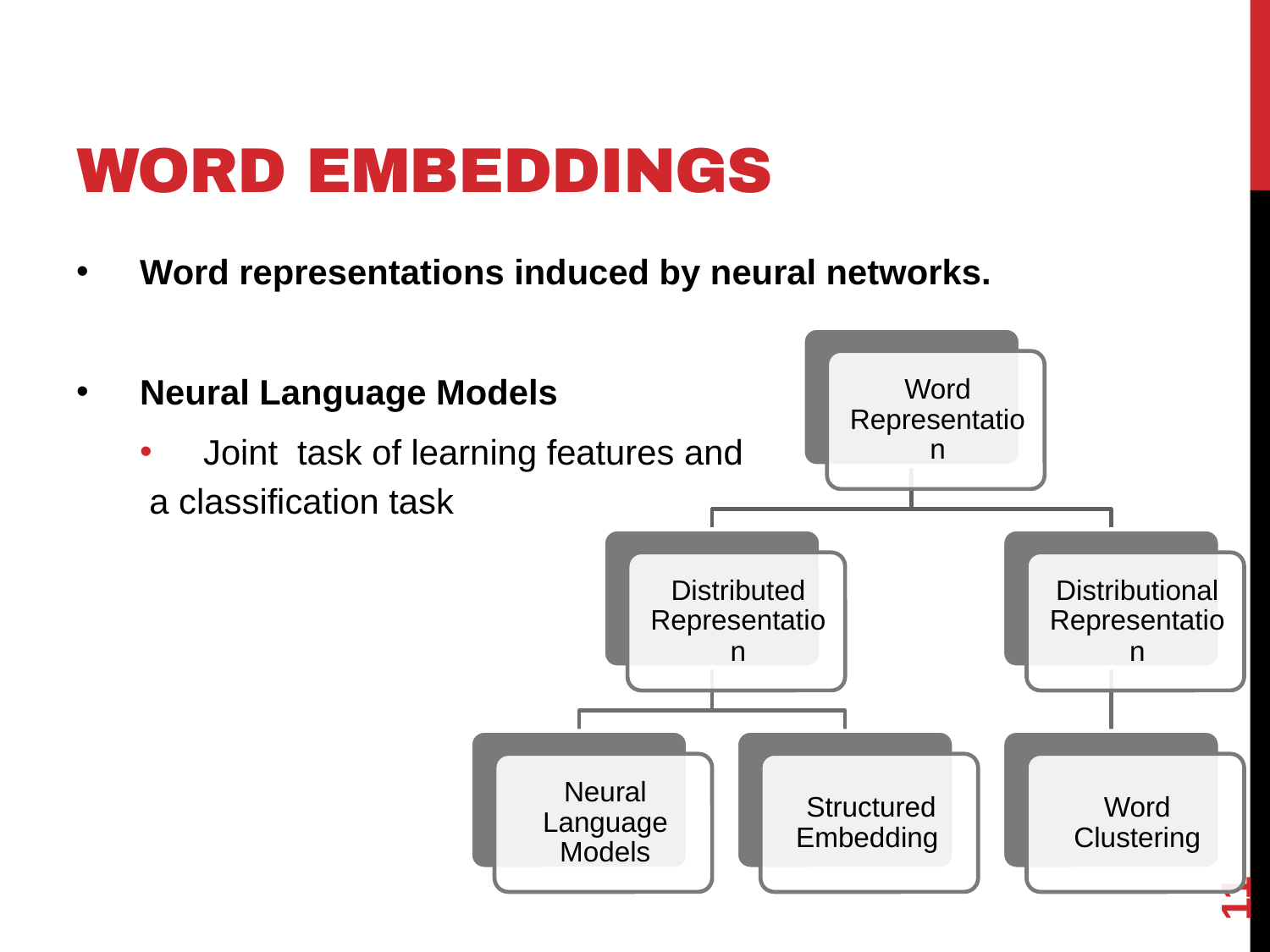

# Word Embeddings
Word representations induced by neural networks.

Neural Language Models
Joint  task of learning features and
 a classification task

Word Representation
Distributed Representation
Neural Language Models
Structured Embedding
Distributional Representation
Word Clustering
11